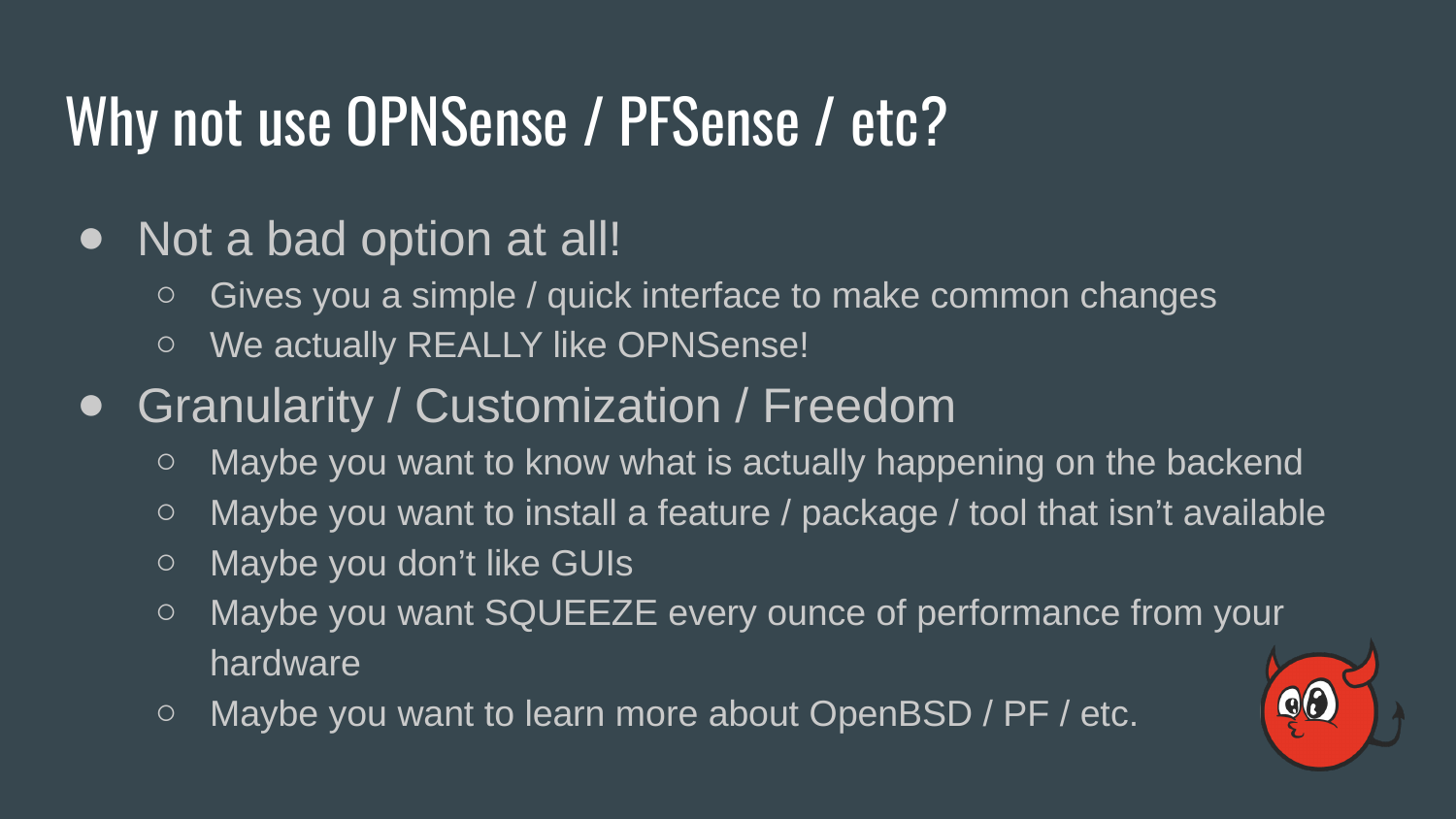

# Why not use OPNSense / PFSense / etc?
Not a bad option at all!
Gives you a simple / quick interface to make common changes
We actually REALLY like OPNSense!
Granularity / Customization / Freedom
Maybe you want to know what is actually happening on the backend
Maybe you want to install a feature / package / tool that isn’t available
Maybe you don’t like GUIs
Maybe you want SQUEEZE every ounce of performance from your hardware
Maybe you want to learn more about OpenBSD / PF / etc.